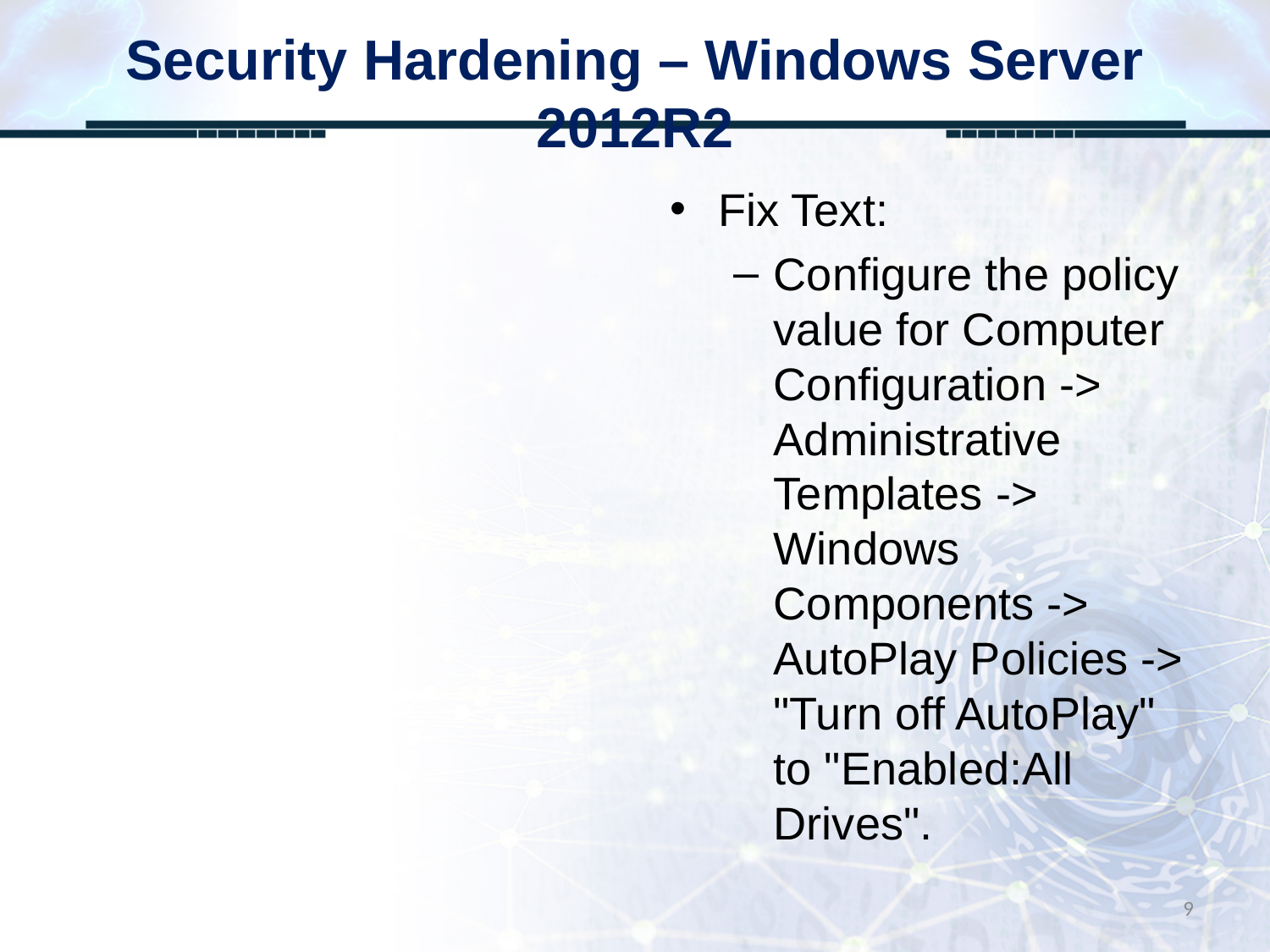

# Security Hardening – Windows Server 2012R2
Fix Text:
Configure the policy value for Computer Configuration -> Administrative Templates -> Windows Components -> AutoPlay Policies -> "Turn off AutoPlay" to "Enabled:All Drives".
9